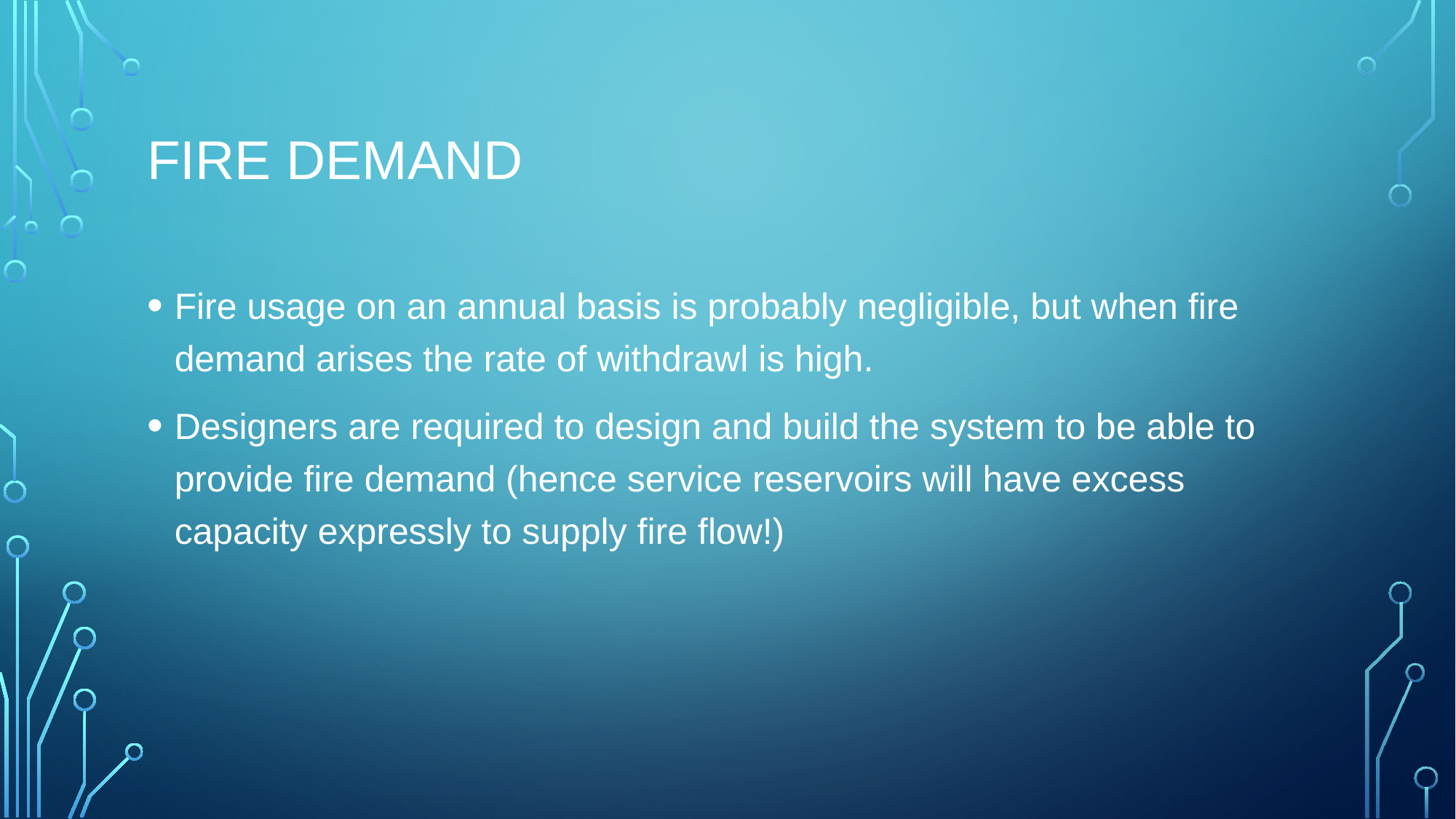

# Fire demand
Fire usage on an annual basis is probably negligible, but when fire demand arises the rate of withdrawl is high.
Designers are required to design and build the system to be able to provide fire demand (hence service reservoirs will have excess capacity expressly to supply fire flow!)